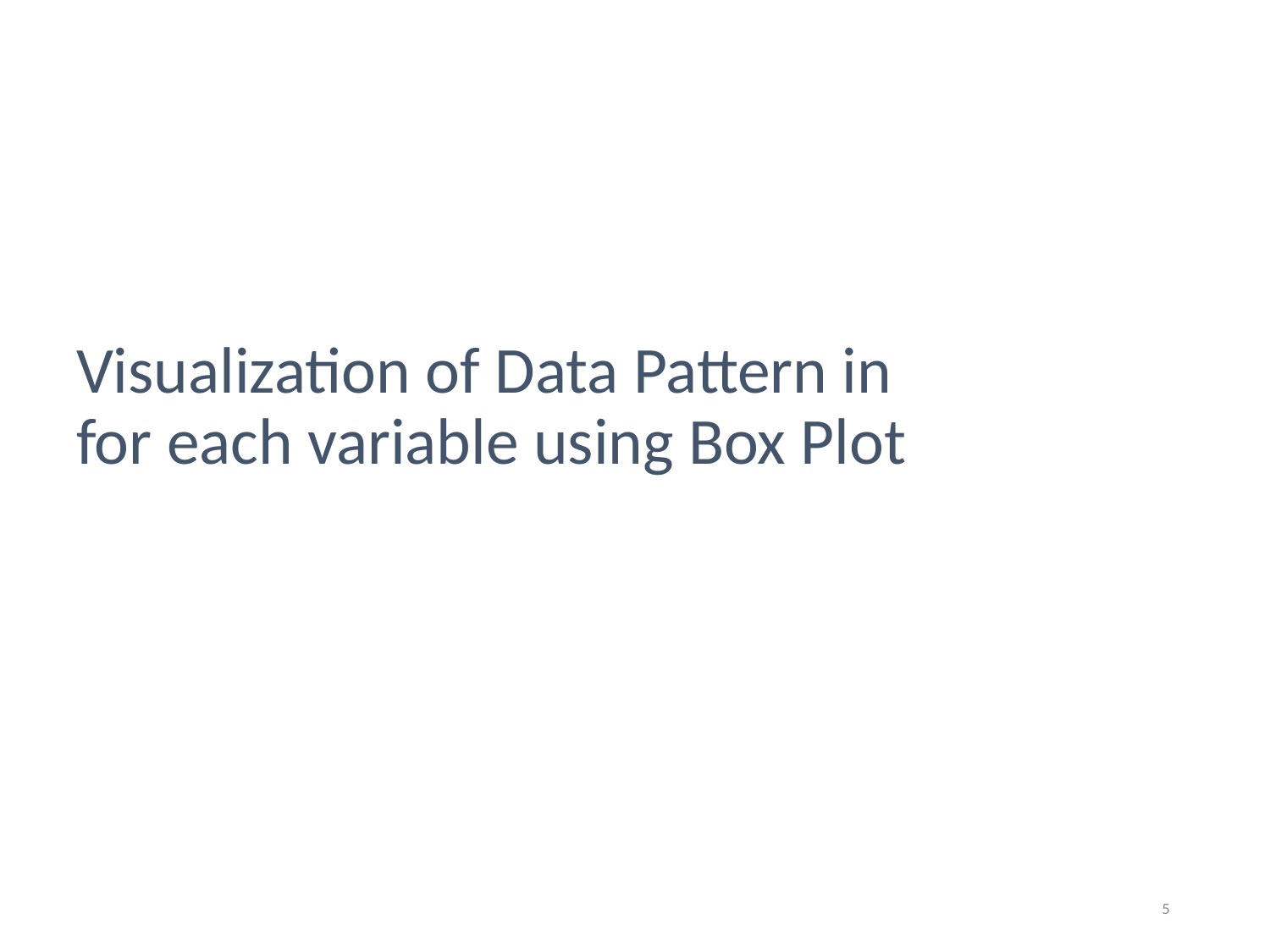

# Visualization of Data Pattern in for each variable using Box Plot
5